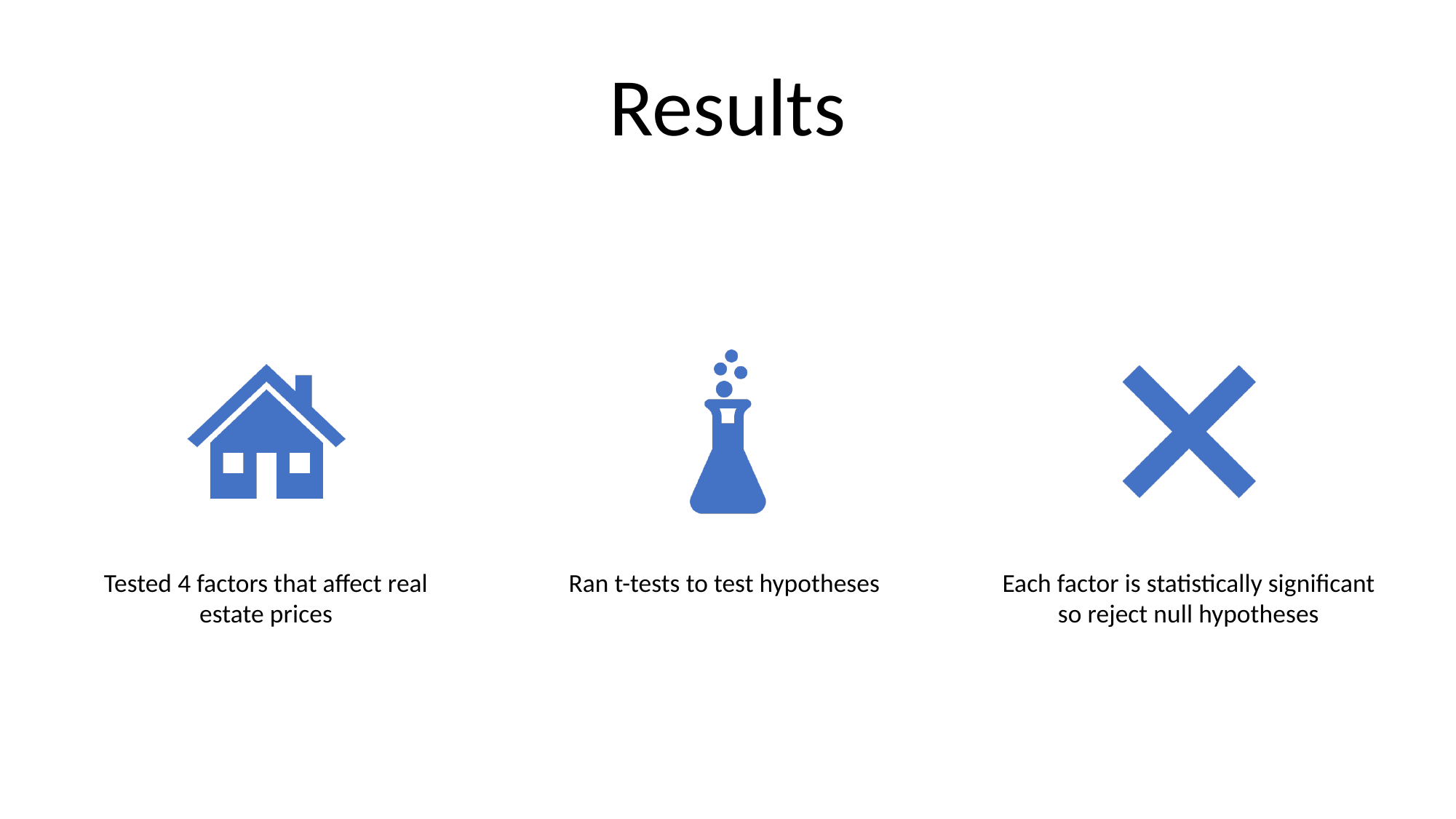

# Results
Tested 4 factors that affect real estate prices
Ran t-tests to test hypotheses
Each factor is statistically significant so reject null hypotheses